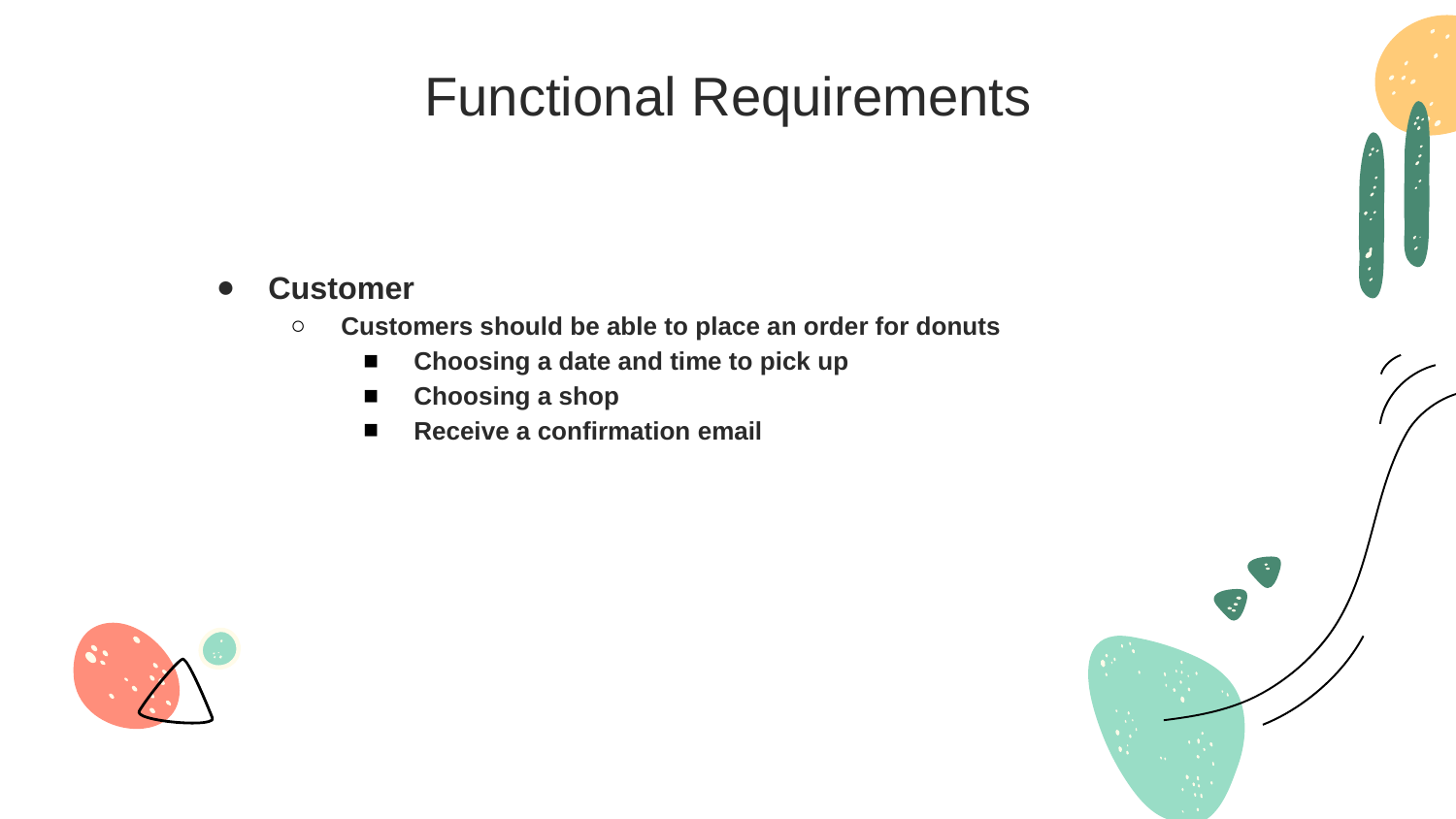

# Functional Requirements

Customer
Customers should be able to place an order for donuts
Choosing a date and time to pick up
Choosing a shop
Receive a confirmation email